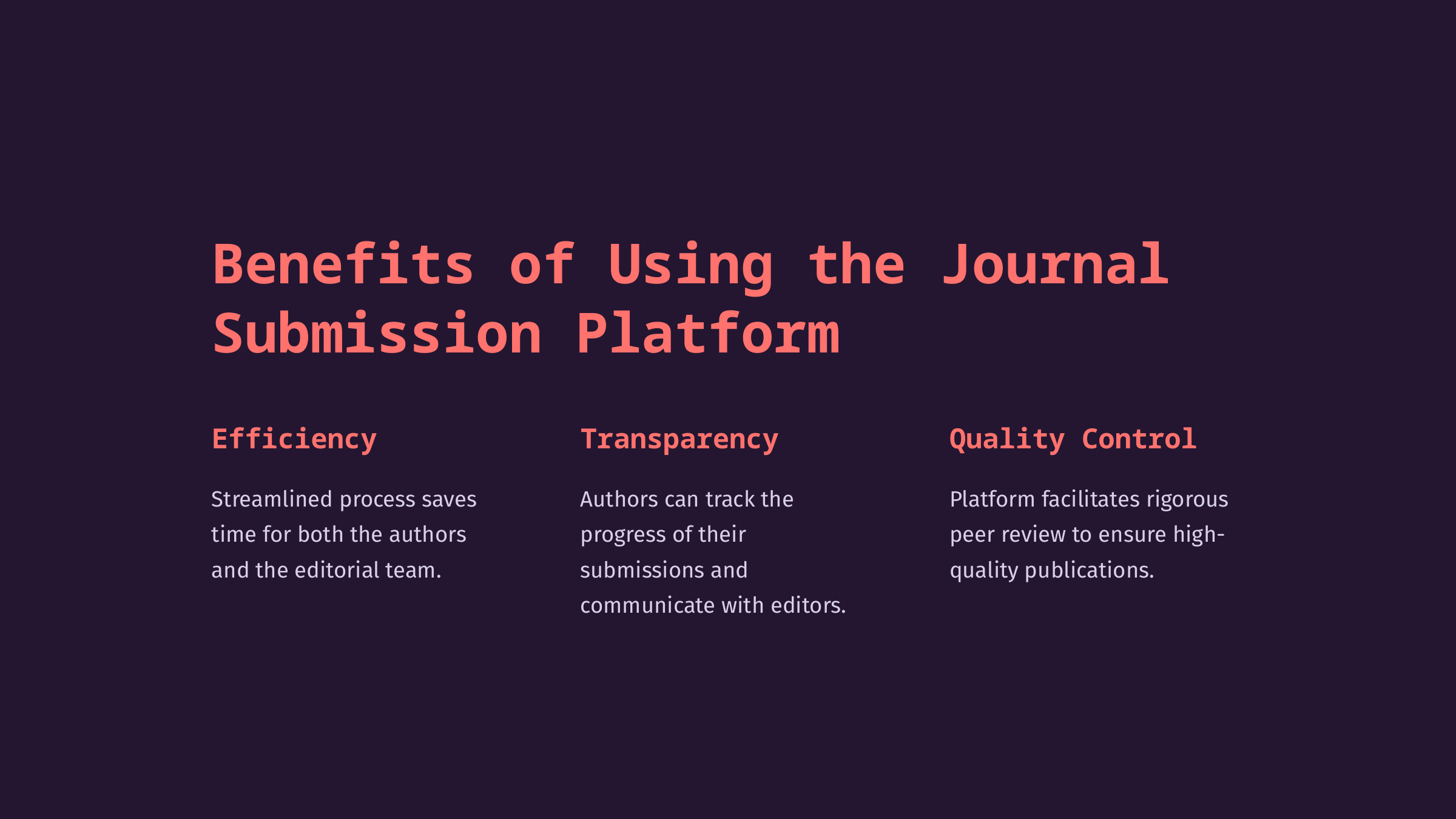

Benefits of Using the Journal Submission Platform
Efficiency
Transparency
Quality Control
Streamlined process saves time for both the authors and the editorial team.
Authors can track the progress of their submissions and communicate with editors.
Platform facilitates rigorous peer review to ensure high-quality publications.